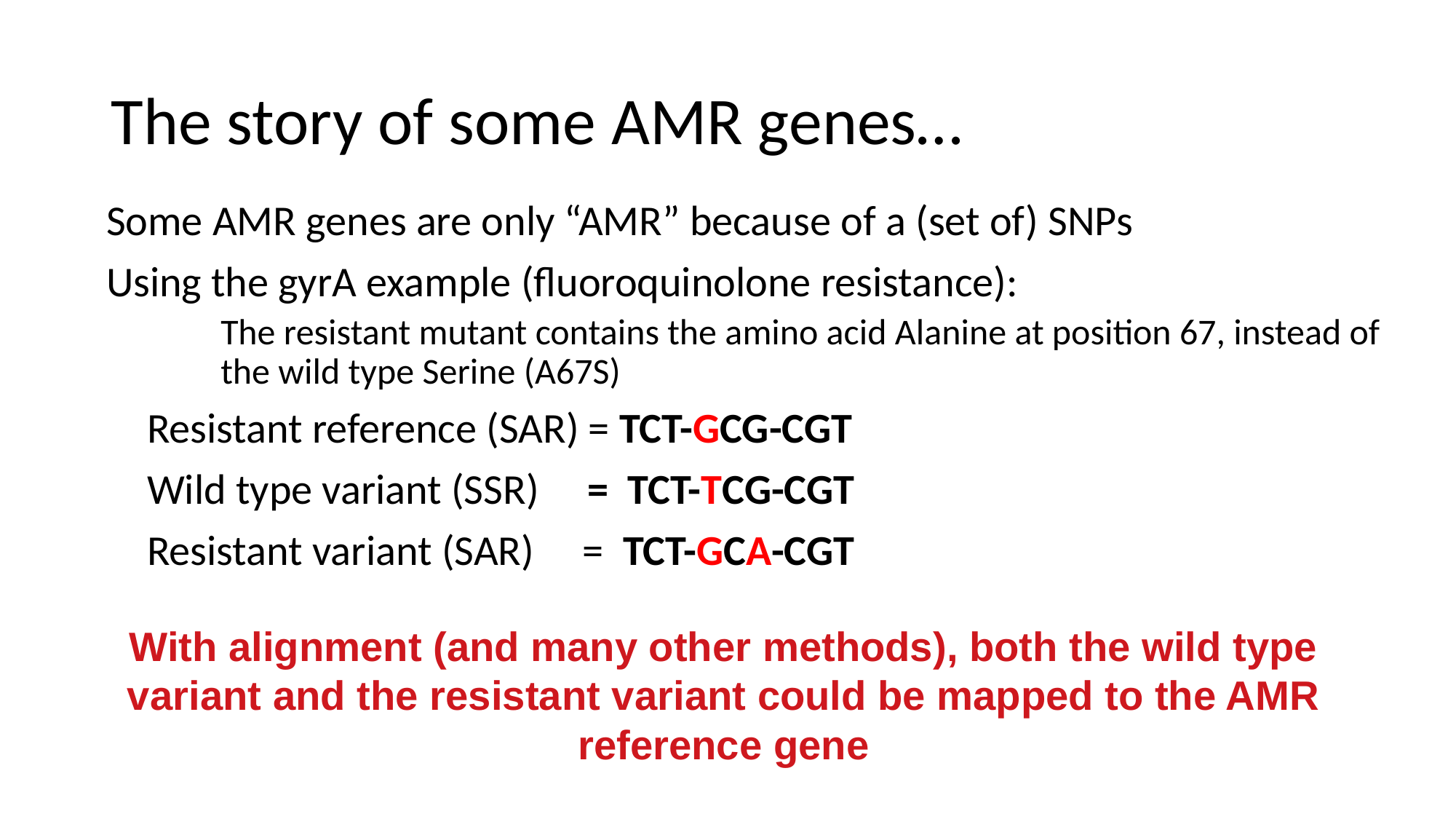

# The story of some AMR genes…
Some AMR genes are only “AMR” because of a (set of) SNPs
Using the gyrA example (fluoroquinolone resistance):
The resistant mutant contains the amino acid Alanine at position 67, instead of the wild type Serine (A67S)
Resistant reference (SAR) = TCT-GCG-CGT
Wild type variant (SSR)     =  TCT-TCG-CGT
Resistant variant (SAR)     =  TCT-GCA-CGT

With alignment (and many other methods), both the wild type variant and the resistant variant could be mapped to the AMR reference gene